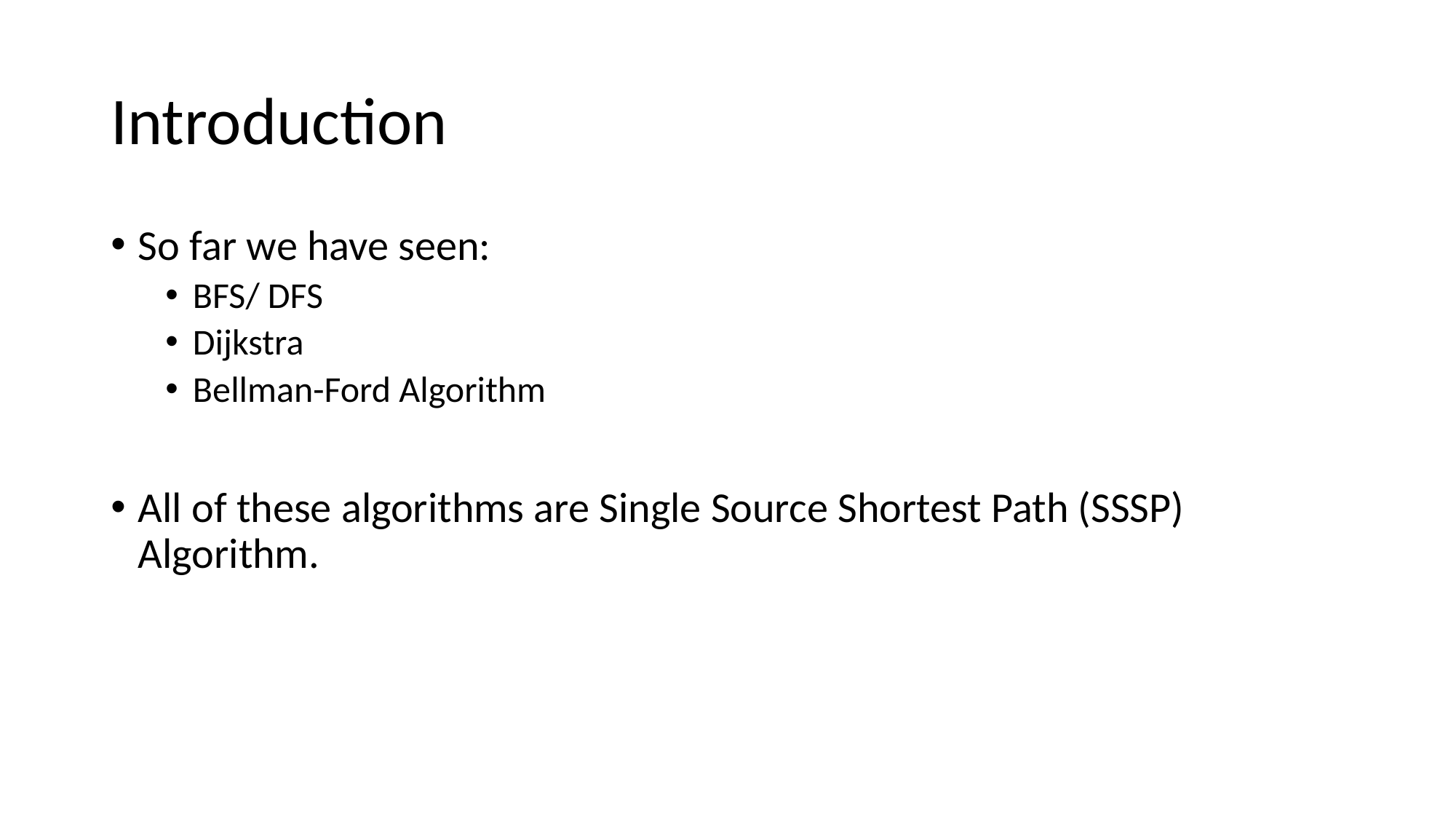

# Introduction
So far we have seen:
BFS/ DFS
Dijkstra
Bellman-Ford Algorithm

All of these algorithms are Single Source Shortest Path (SSSP) Algorithm.